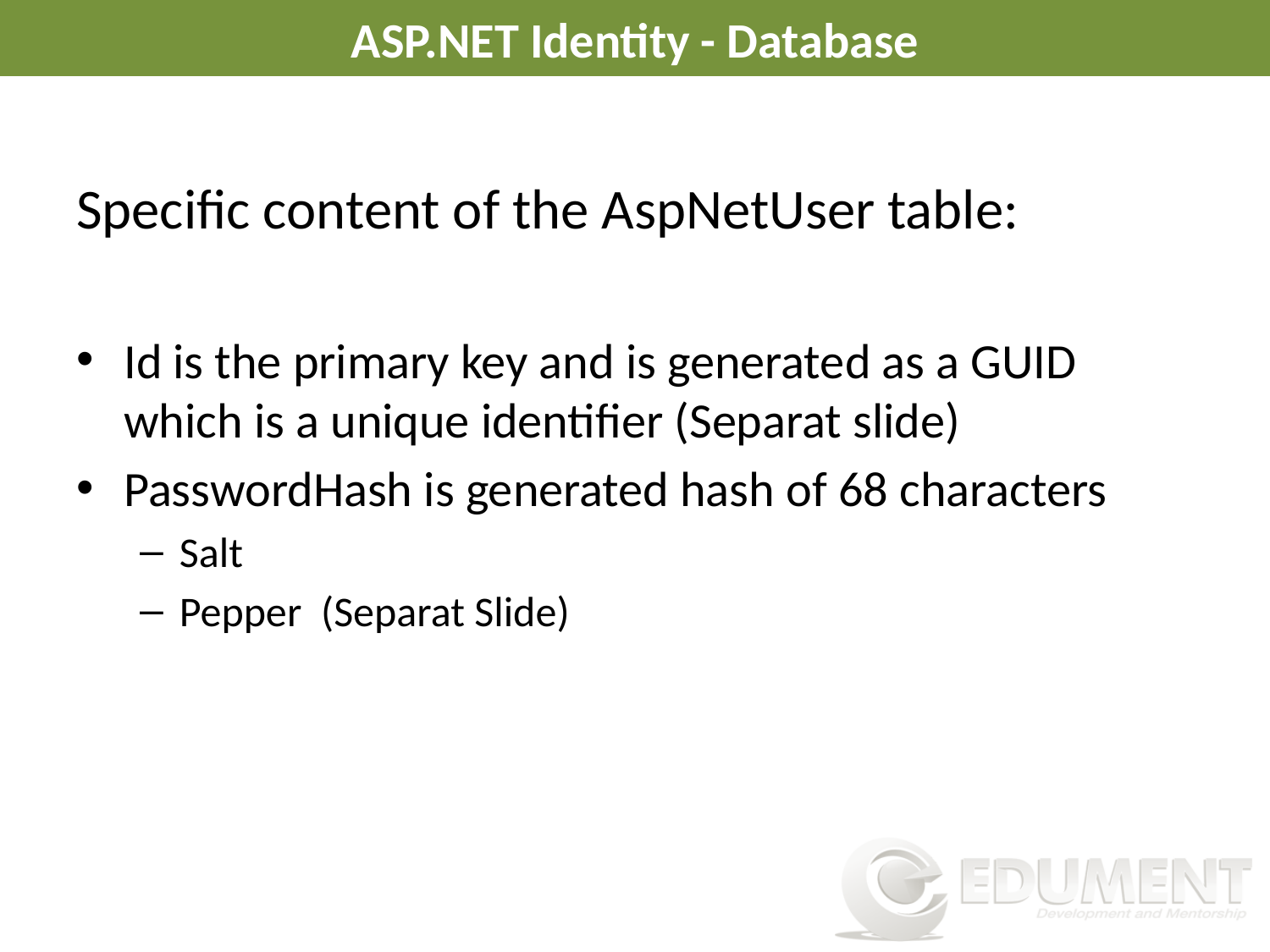

# ASP.NET Identity - Database
Specific content of the AspNetUser table:

Id is the primary key and is generated as a GUID which is a unique identifier (Separat slide)
PasswordHash is generated hash of 68 characters
Salt
Pepper  (Separat Slide)